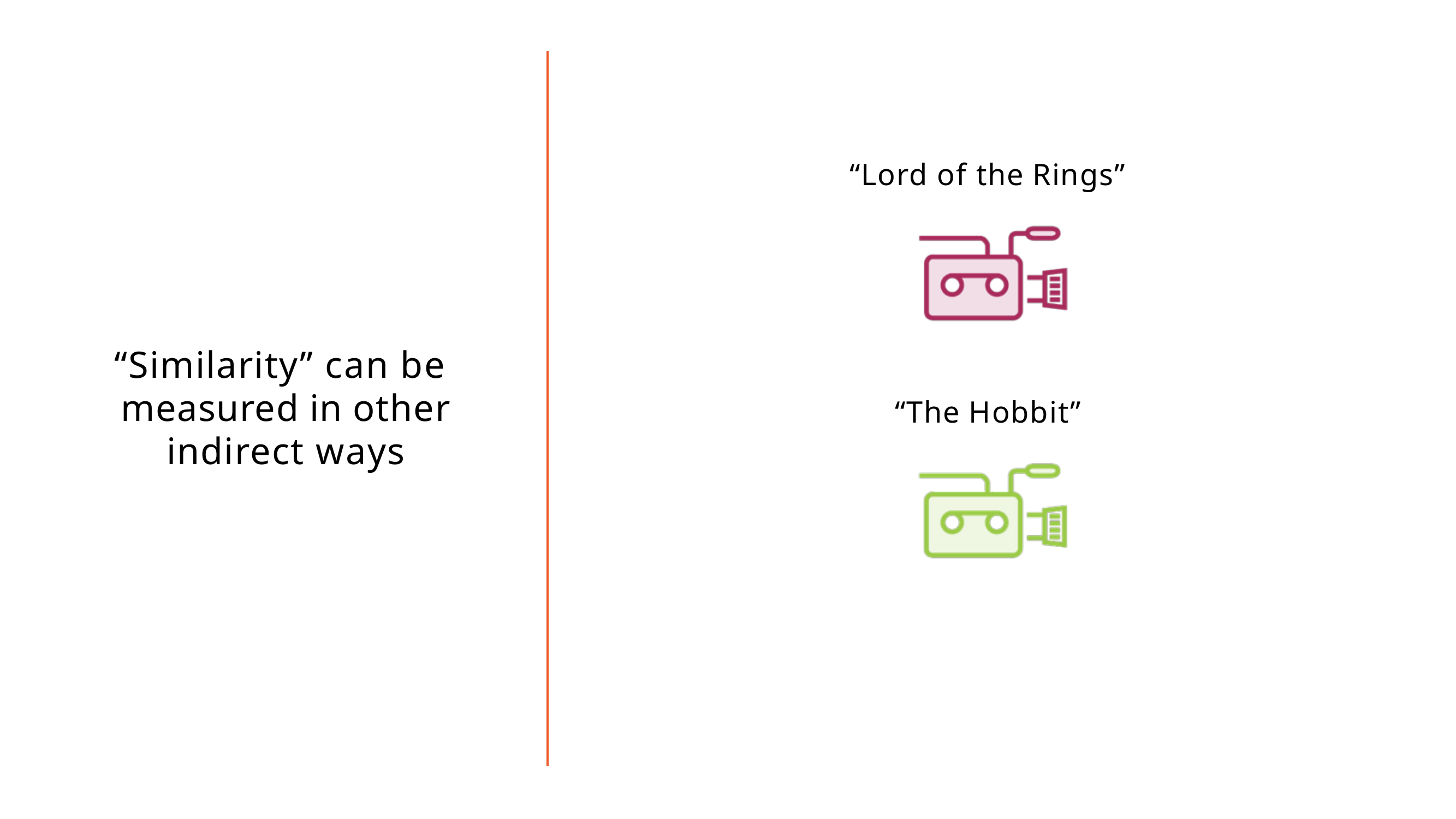

# “Lord of the Rings”

“Similarity” can be  measured in other  indirect ways
“The Hobbit”